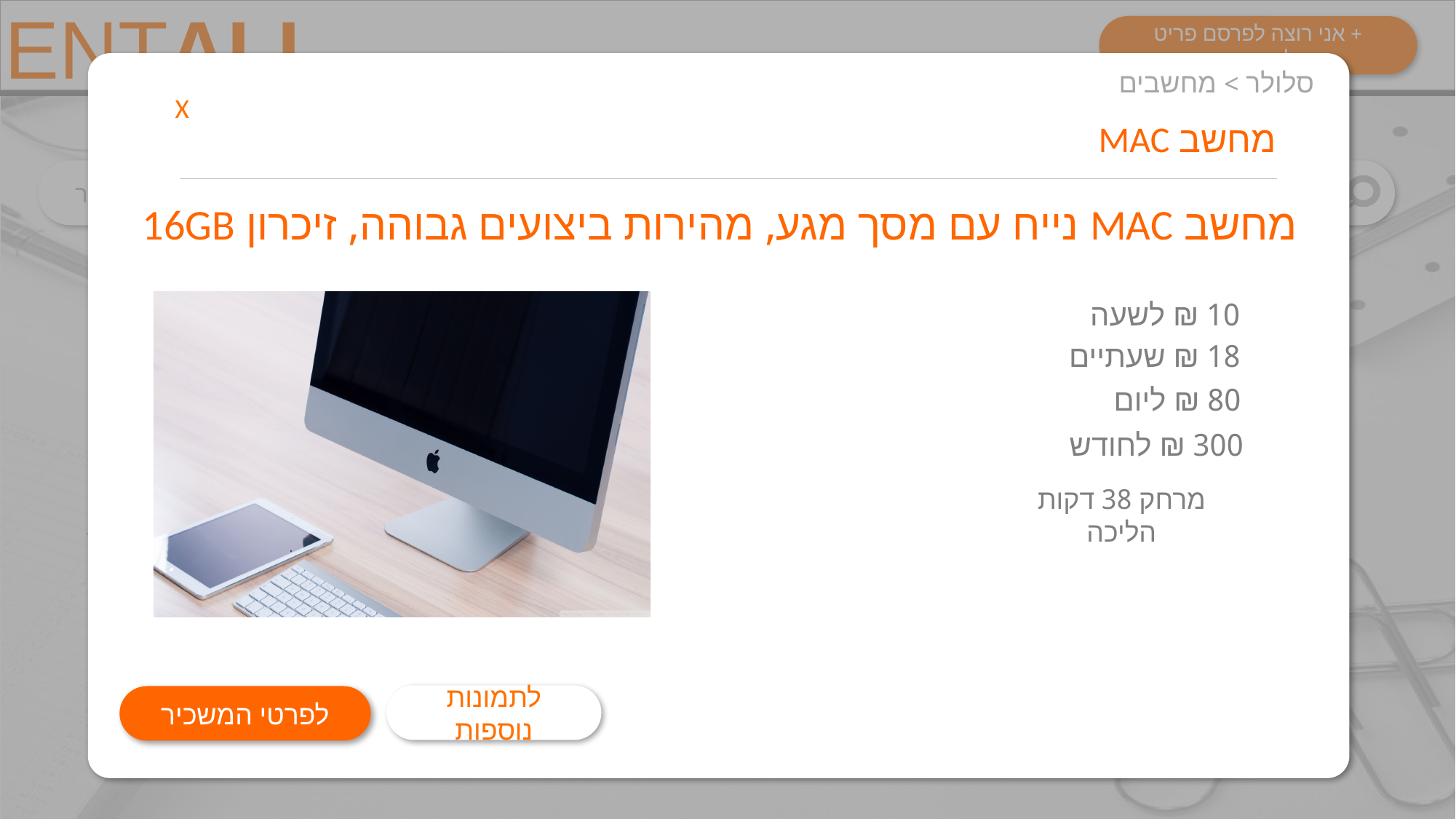

RENTALL

+ אני רוצה לפרסם פריט להשכרה

סלולר > מחשבים
X

מחשב MAC
מחיר
מרחק
תחום
קטגוריה

מחשב MAC נייח עם מסך מגע, מהירות ביצועים גבוהה, זיכרון 16GB

קטגוריה: כלי רכב, תחום: רכב
10 ₪ לשעה

18 ₪ שעתיים

100%
100%
100%
כלי רכב > רכב
כלי רכב > רכב
80 ₪ ליום
מאזדה 2019
אאודי 5 מקומות
אאודי יוקרתית
100%
כלי רכב > רכב
כלי רכב > רכב
300 ₪ לחודש
רכב 9 מקומות
רכב נוח, יוקרתי, 9 מקומות, 1000 ₪ ליום ...
מיניבוס ל18 איש, להובלות קצרות, לבעלי רשיון דרגה ...
רכב אאודי חדיש ואיכותי 9 מקומות, עם ביטוח ...
רכב נוח, ממוזג, אוטומטי, 12 מקומות, מבוטח ...
מרחק 38 דקות הליכה

פרטים נוספים
פרטים נוספים
פרטים נוספים
פרטים נוספים
לתמונות נוספות
לפרטי המשכיר